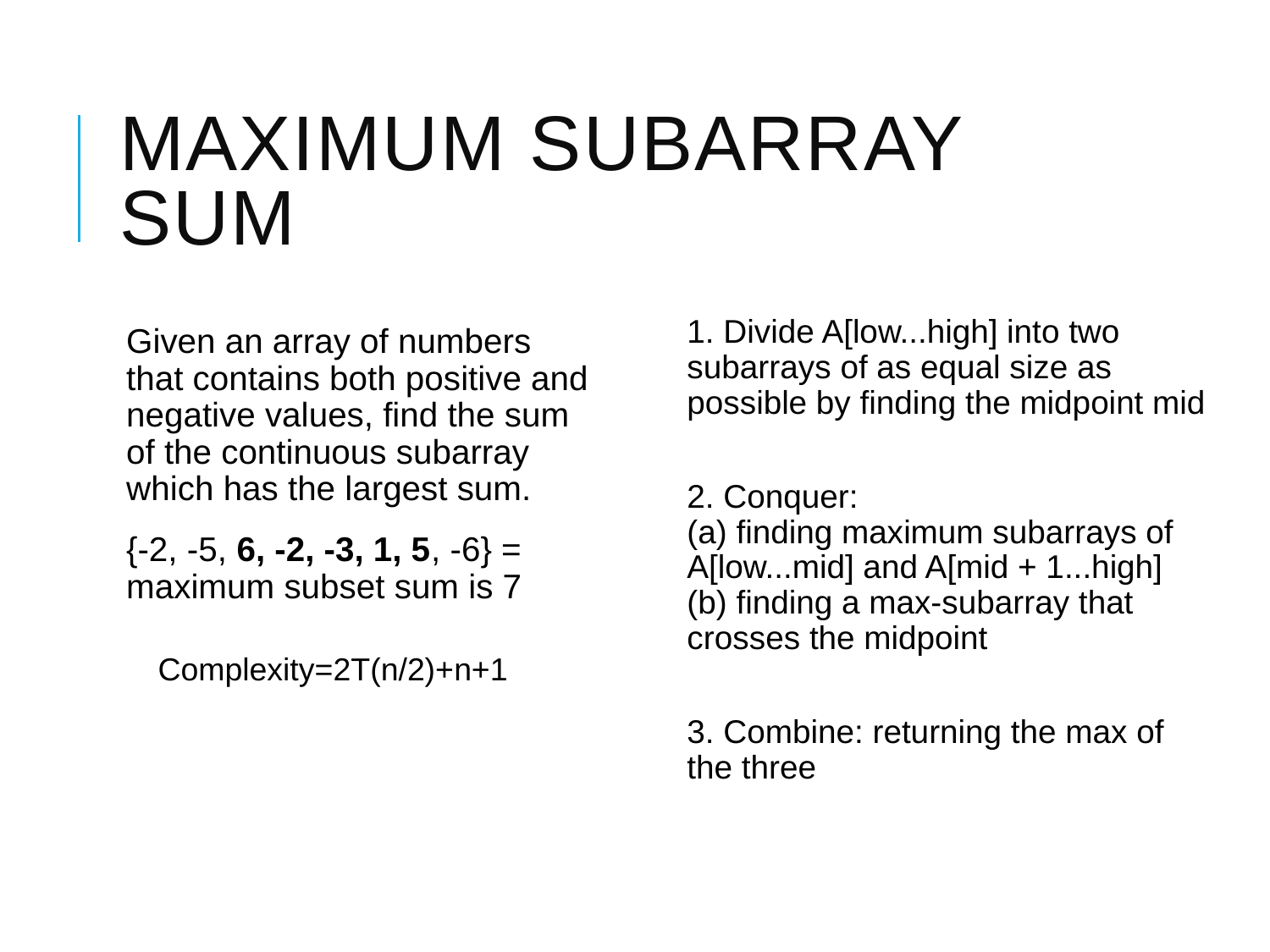

# MAXIMUM SUBARRAY SUM
1. Divide A[low...high] into two subarrays of as equal size as possible by finding the midpoint mid
2. Conquer:
(a) finding maximum subarrays of A[low...mid] and A[mid + 1...high]
(b) finding a max-subarray that crosses the midpoint
3. Combine: returning the max of the three
Given an array of numbers that contains both positive and negative values, find the sum of the continuous subarray which has the largest sum.
{-2, -5, 6, -2, -3, 1, 5, -6} = maximum subset sum is 7

Complexity=2T(n/2)+n+1